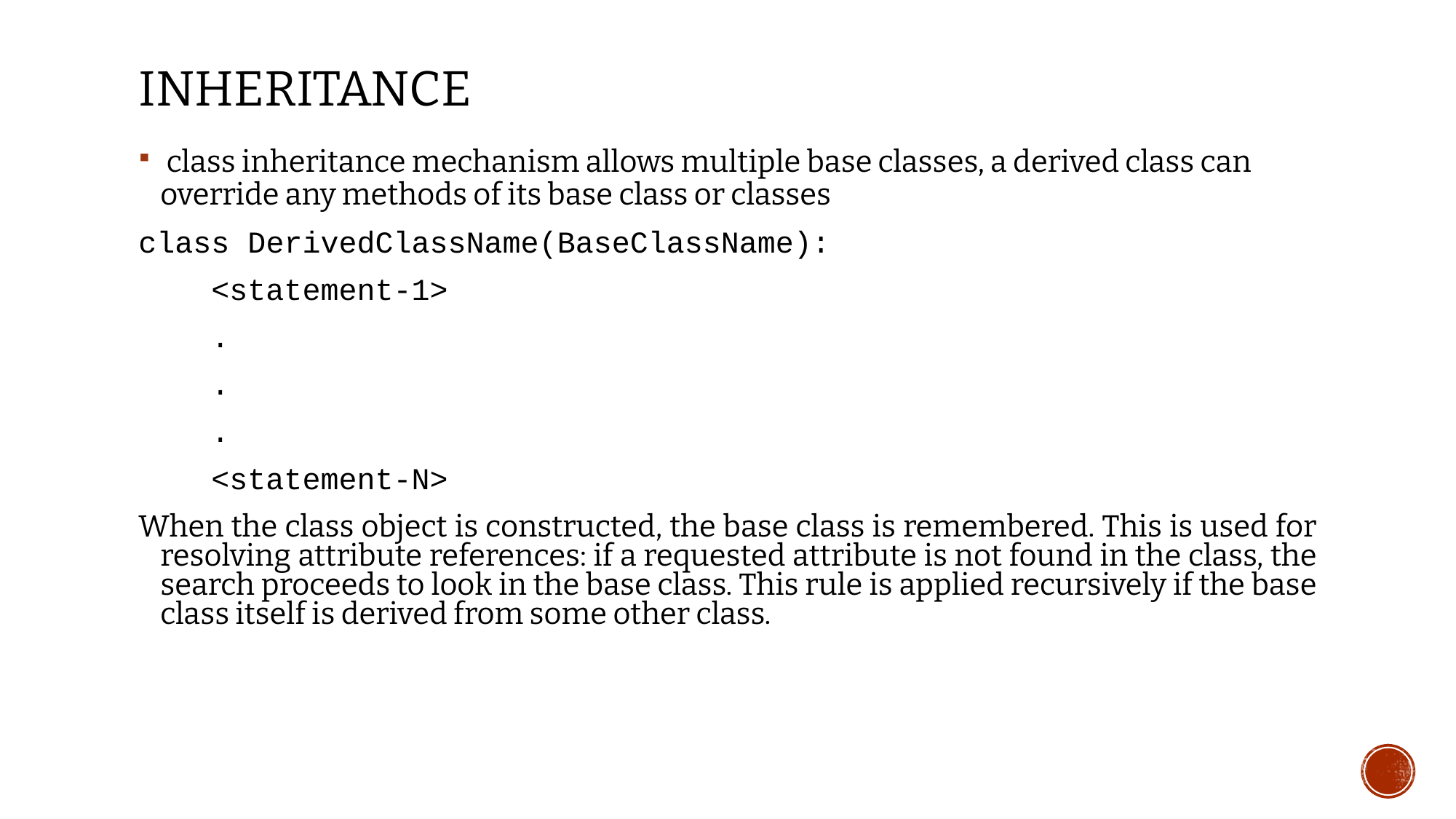

# Inheritance
 class inheritance mechanism allows multiple base classes, a derived class can override any methods of its base class or classes
class DerivedClassName(BaseClassName):
    <statement-1>
    .
    .
    .
    <statement-N>
When the class object is constructed, the base class is remembered. This is used for resolving attribute references: if a requested attribute is not found in the class, the search proceeds to look in the base class. This rule is applied recursively if the base class itself is derived from some other class.